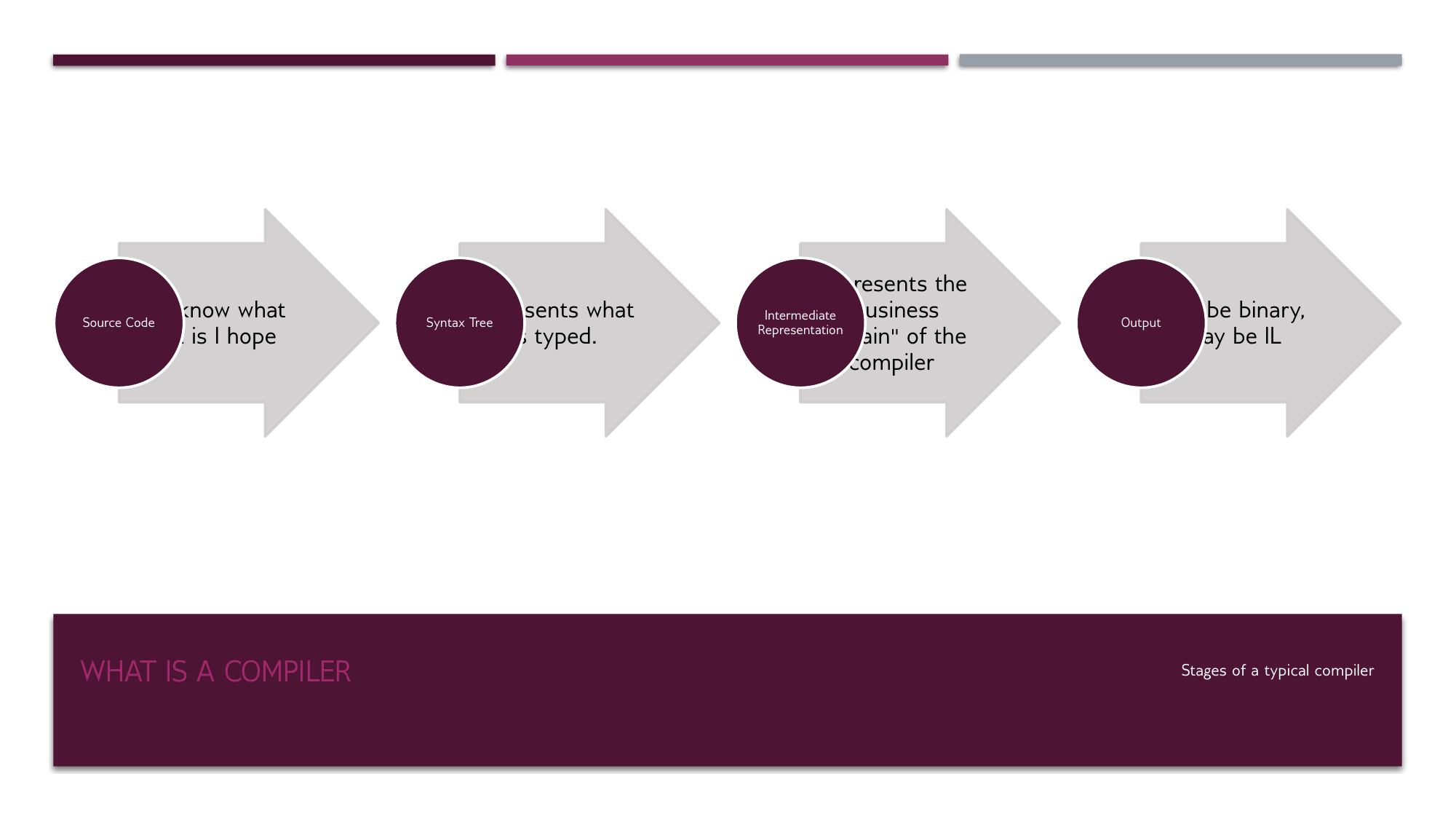

You know what that is I hope
Source Code
Represents what as typed.
Syntax Tree
Represents the "business domain" of the compiler
Intermediate Representation
May be binary, may be IL
Output
# What is a compiler
Stages of a typical compiler